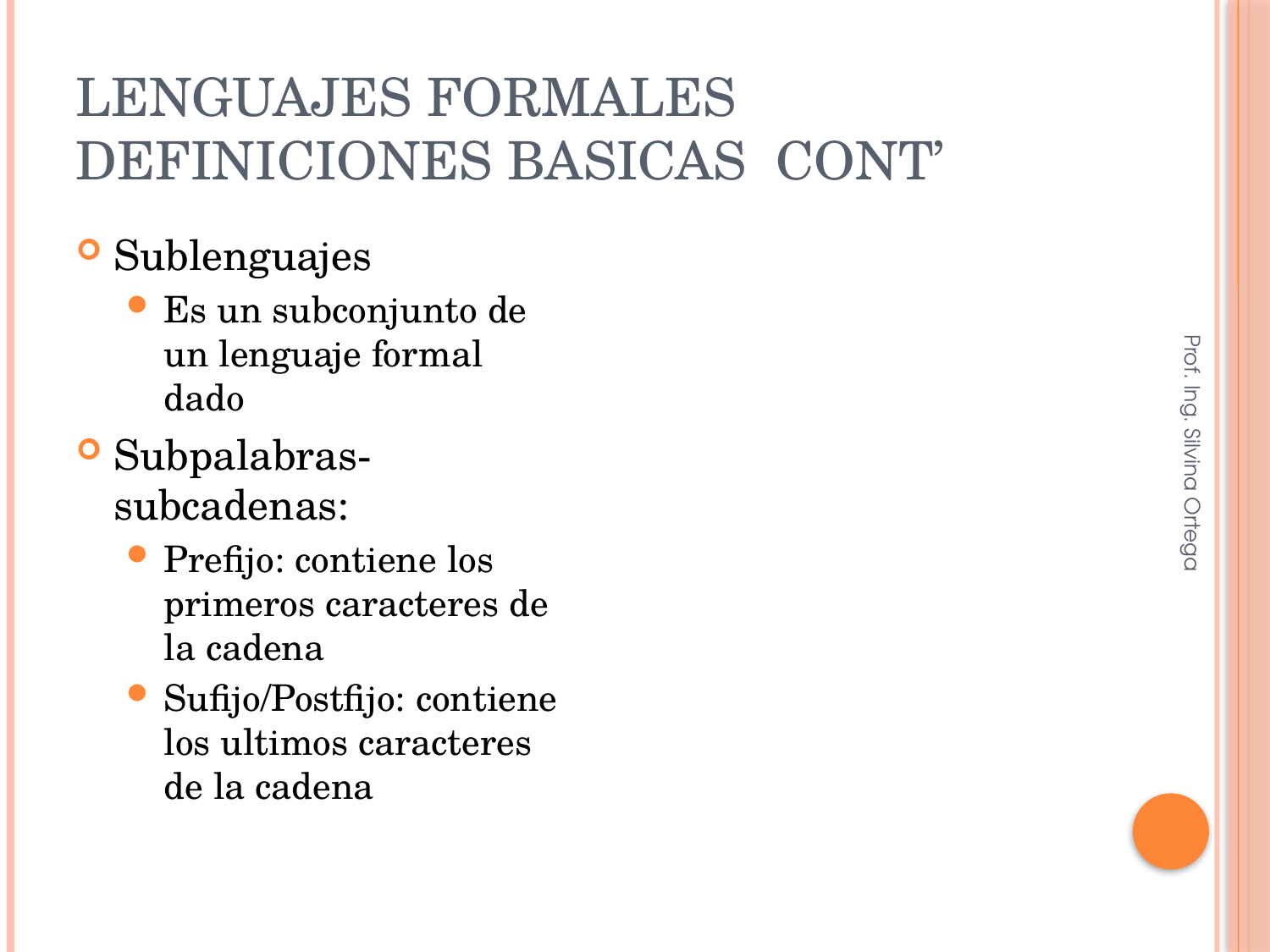

# Lenguajes Formales Definiciones basicas  Cont’
Sublenguajes
Es un subconjunto de un lenguaje formal dado
Subpalabras- subcadenas:
Prefijo: contiene los primeros caracteres de la cadena
Sufijo/Postfijo: contiene los ultimos caracteres de la cadena

Prof. Ing. Silvina Ortega